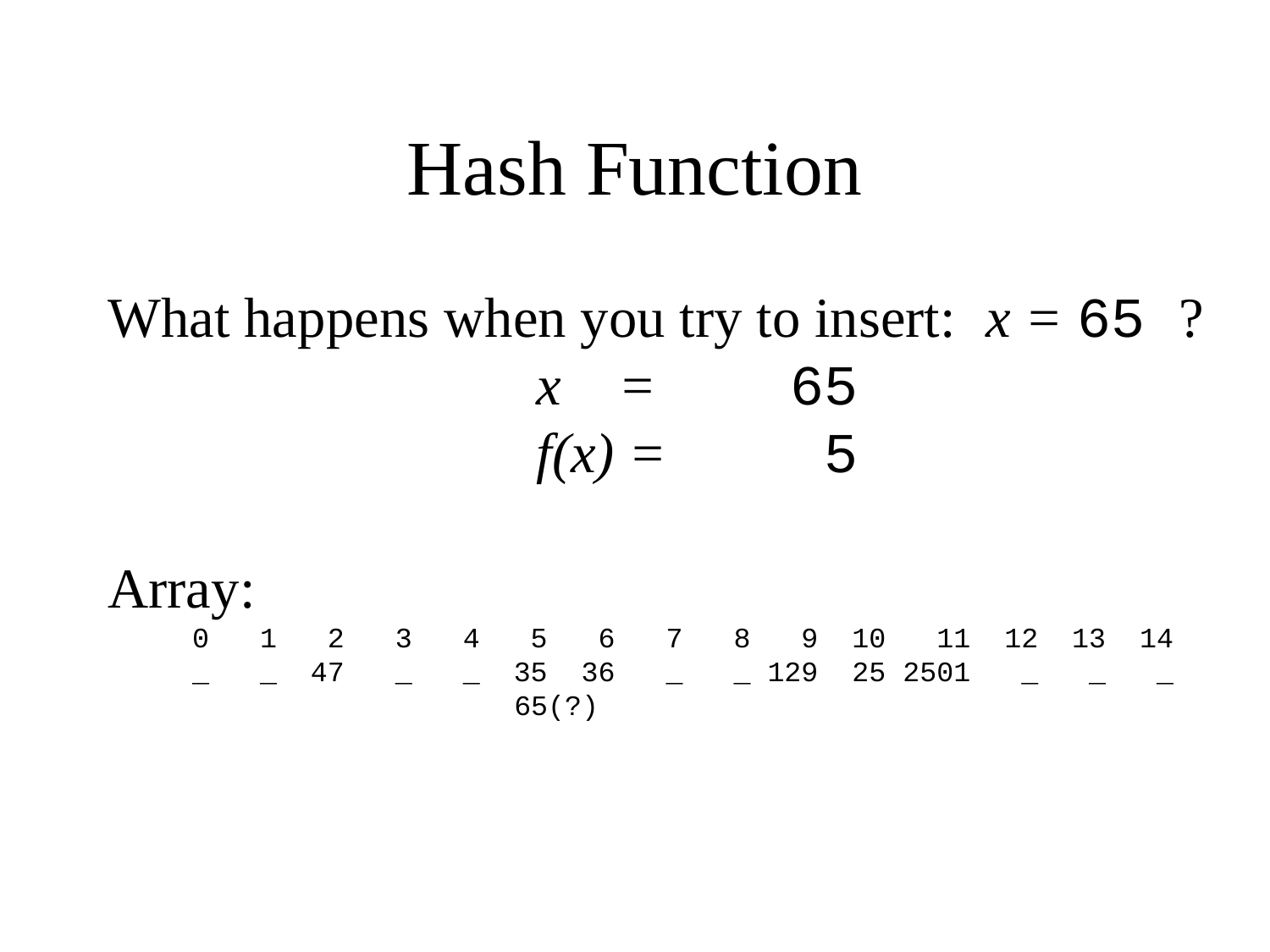

Hash Function
What happens when you try to insert:  x = 65 ?
				x    =		65
				f(x) =	 5

Array:
     0   1   2   3   4   5   6   7   8   9  10   11  12  13  14
     _   _  47   _   _  35  36   _   _ 129  25 2501   _   _   _
                        65(?)